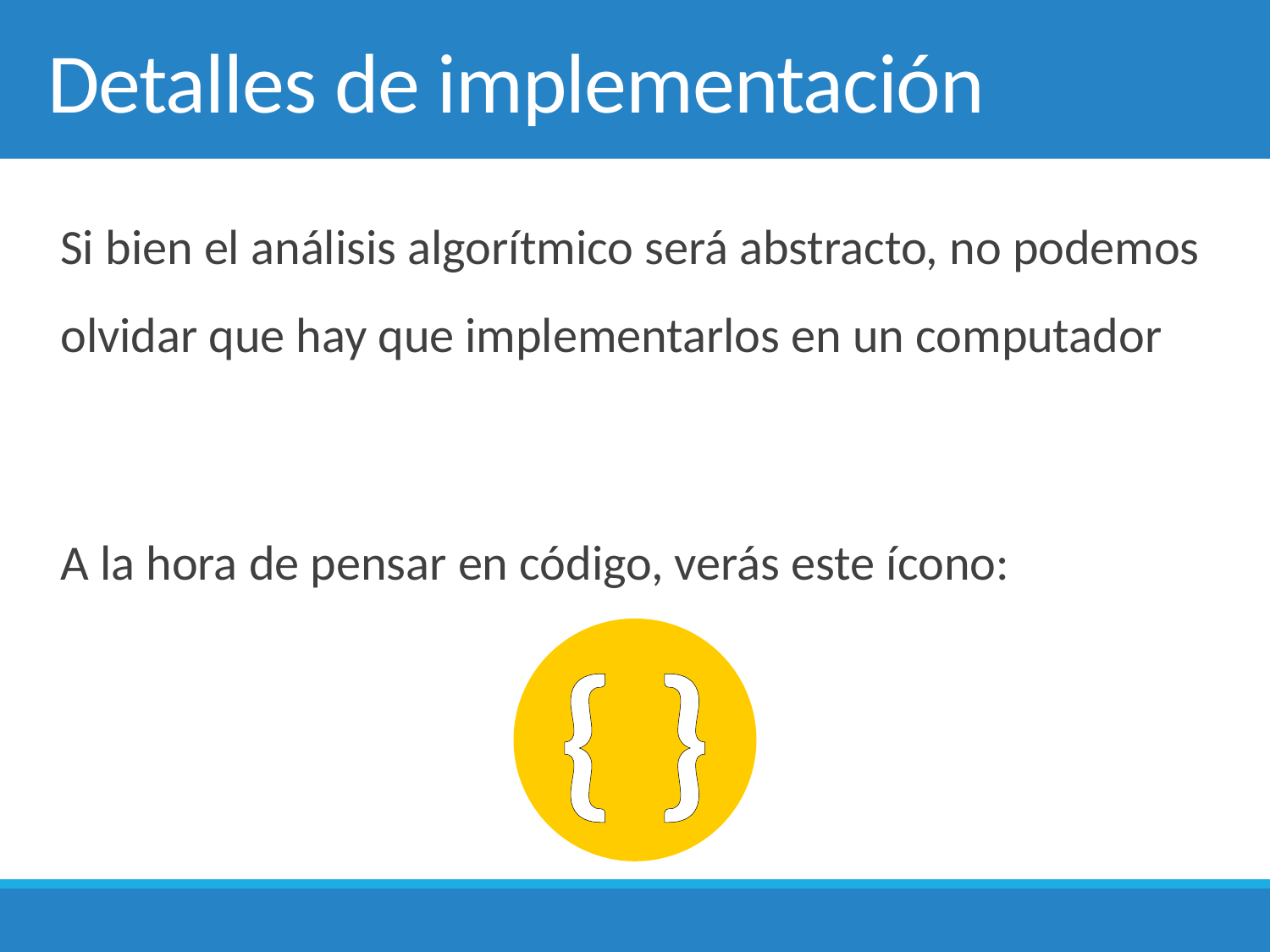

# Detalles de implementación
Si bien el análisis algorítmico será abstracto, no podemos olvidar que hay que implementarlos en un computador

A la hora de pensar en código, verás este ícono:

{ }